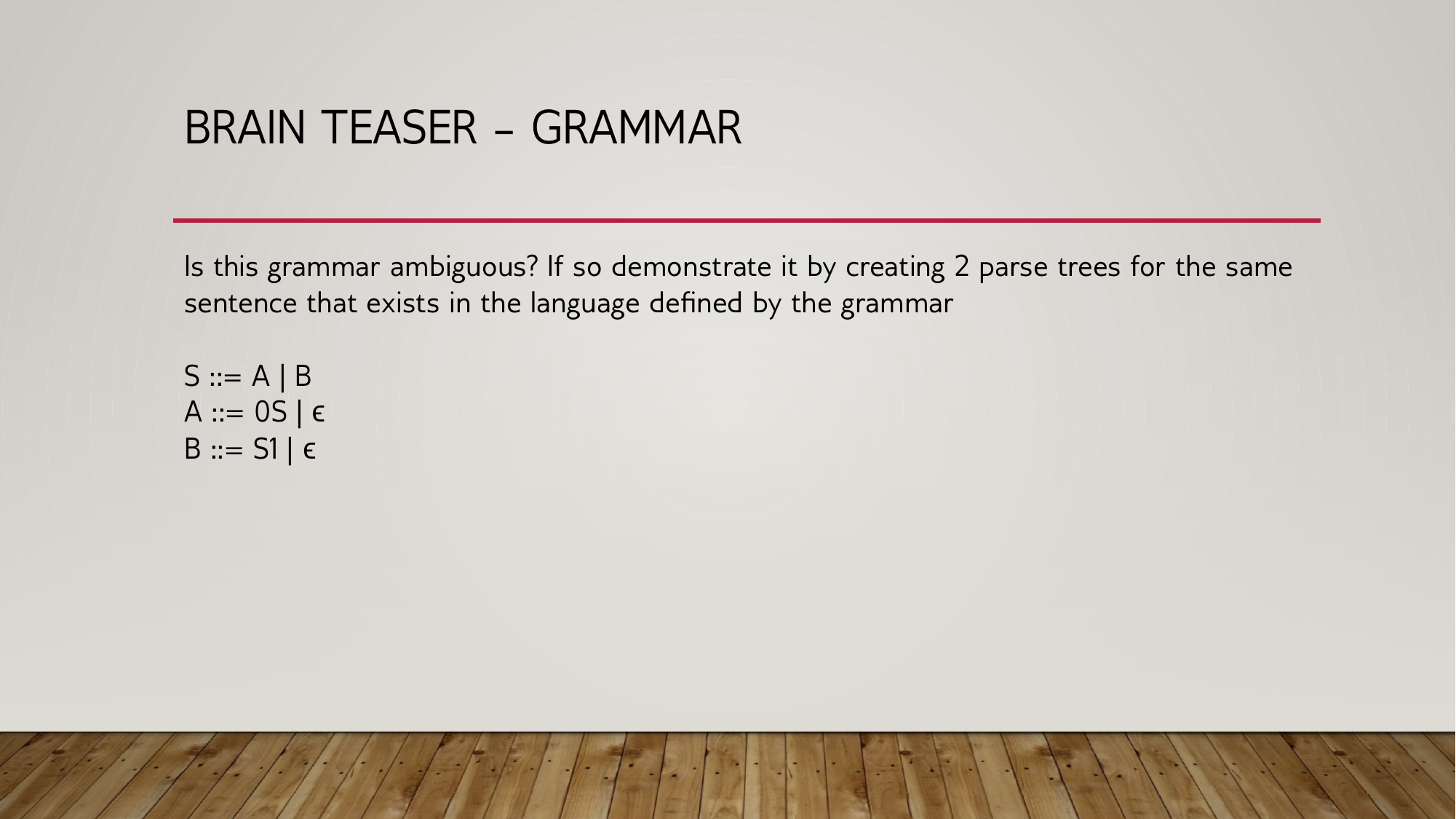

# Brain Teaser – Grammar
Is this grammar ambiguous? If so demonstrate it by creating 2 parse trees for the same sentence that exists in the language defined by the grammar

S ::= A | B
A ::= 0S | ϵ
B ::= S1 | ϵ